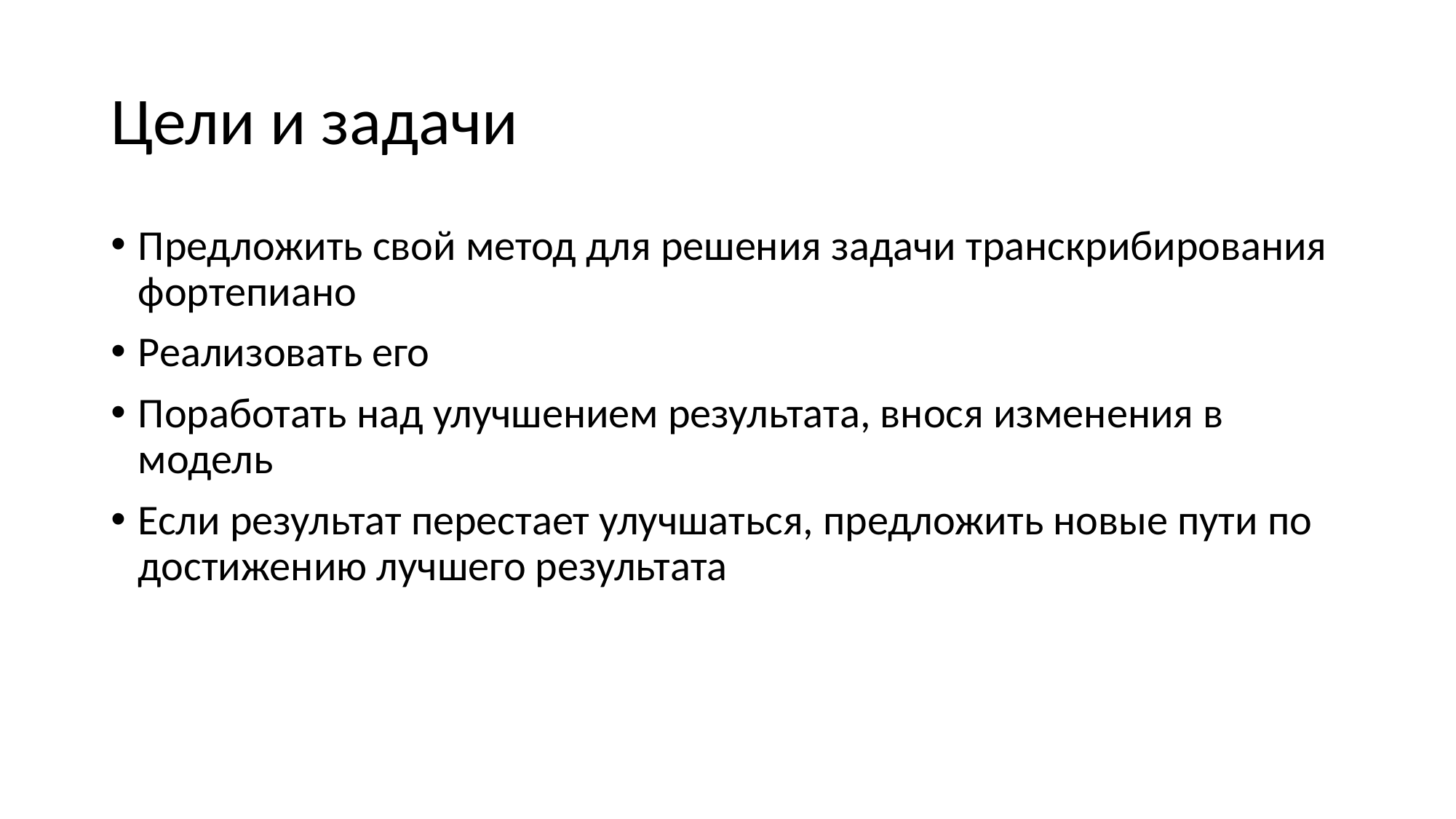

# Цели и задачи
Предложить свой метод для решения задачи транскрибирования фортепиано
Реализовать его
Поработать над улучшением результата, внося изменения в модель
Если результат перестает улучшаться, предложить новые пути по достижению лучшего результата